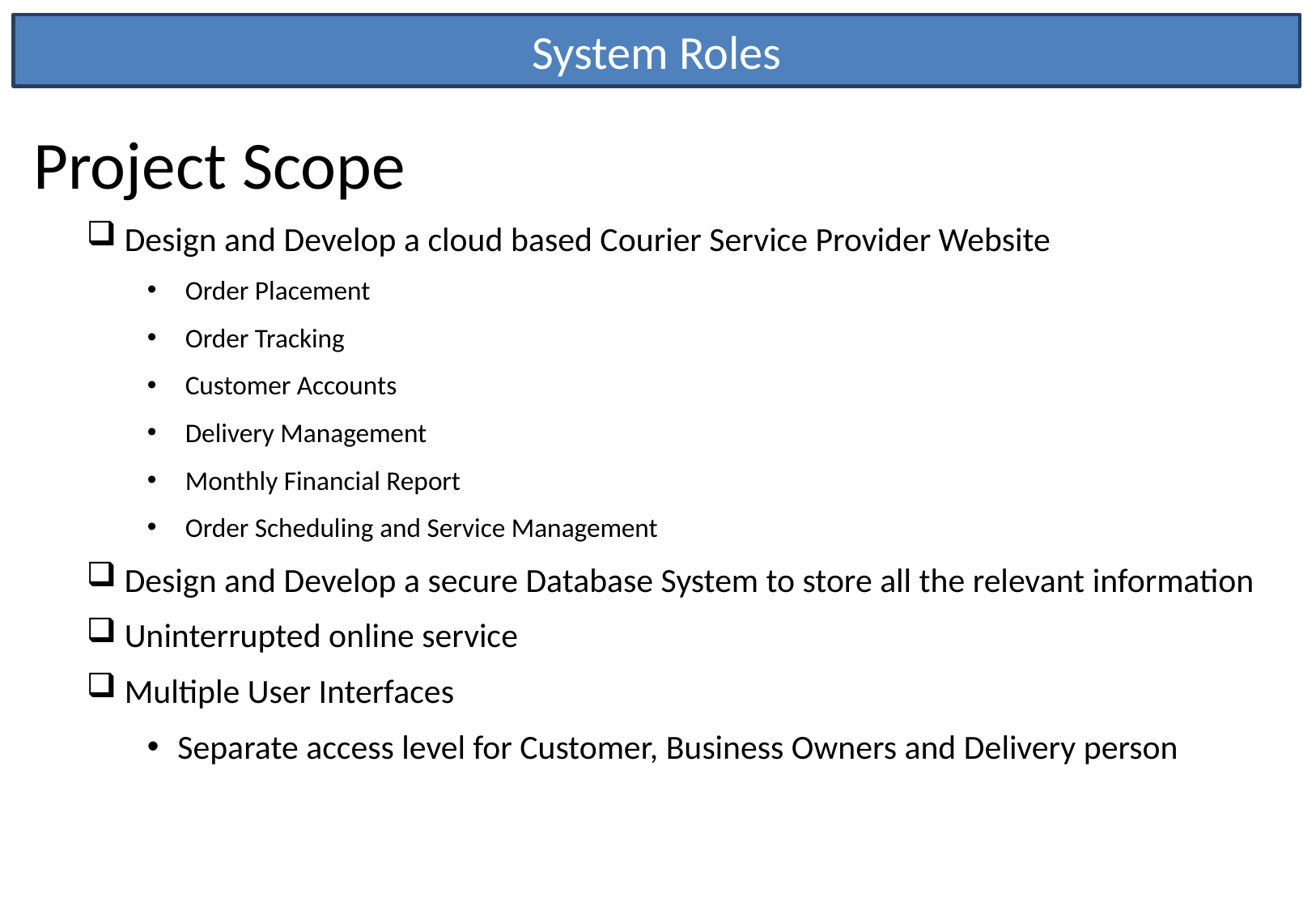

System Roles
Project Scope
Design and Develop a cloud based Courier Service Provider Website
Order Placement
Order Tracking
Customer Accounts
Delivery Management
Monthly Financial Report
Order Scheduling and Service Management
Design and Develop a secure Database System to store all the relevant information
Uninterrupted online service
Multiple User Interfaces
Separate access level for Customer, Business Owners and Delivery person